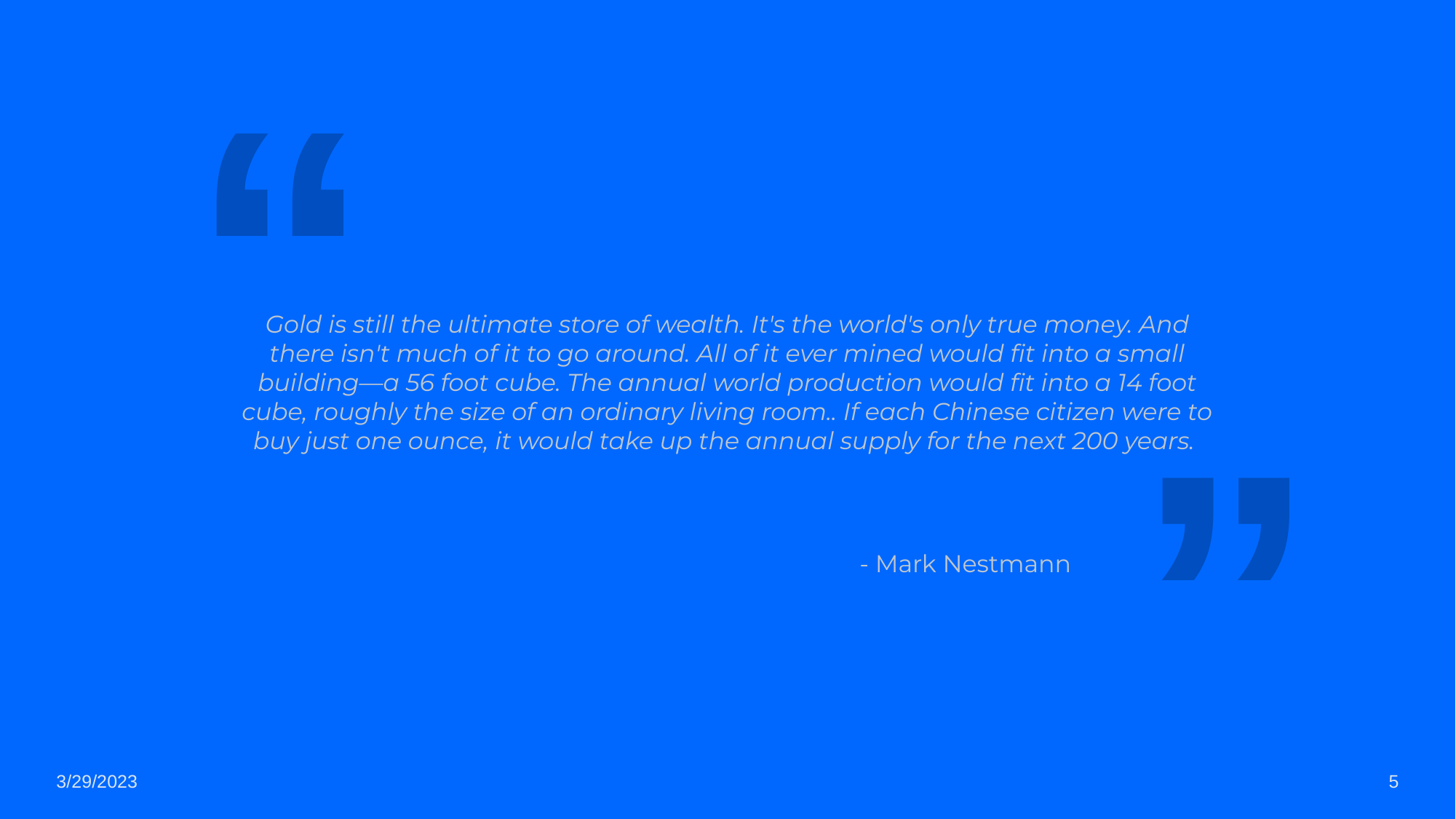

“
# Gold is still the ultimate store of wealth. It's the world's only true money. And there isn't much of it to go around. All of it ever mined would fit into a small building—a 56 foot cube. The annual world production would fit into a 14 foot cube, roughly the size of an ordinary living room.. If each Chinese citizen were to buy just one ounce, it would take up the annual supply for the next 200 years.
”
- Mark Nestmann
3/29/2023
5